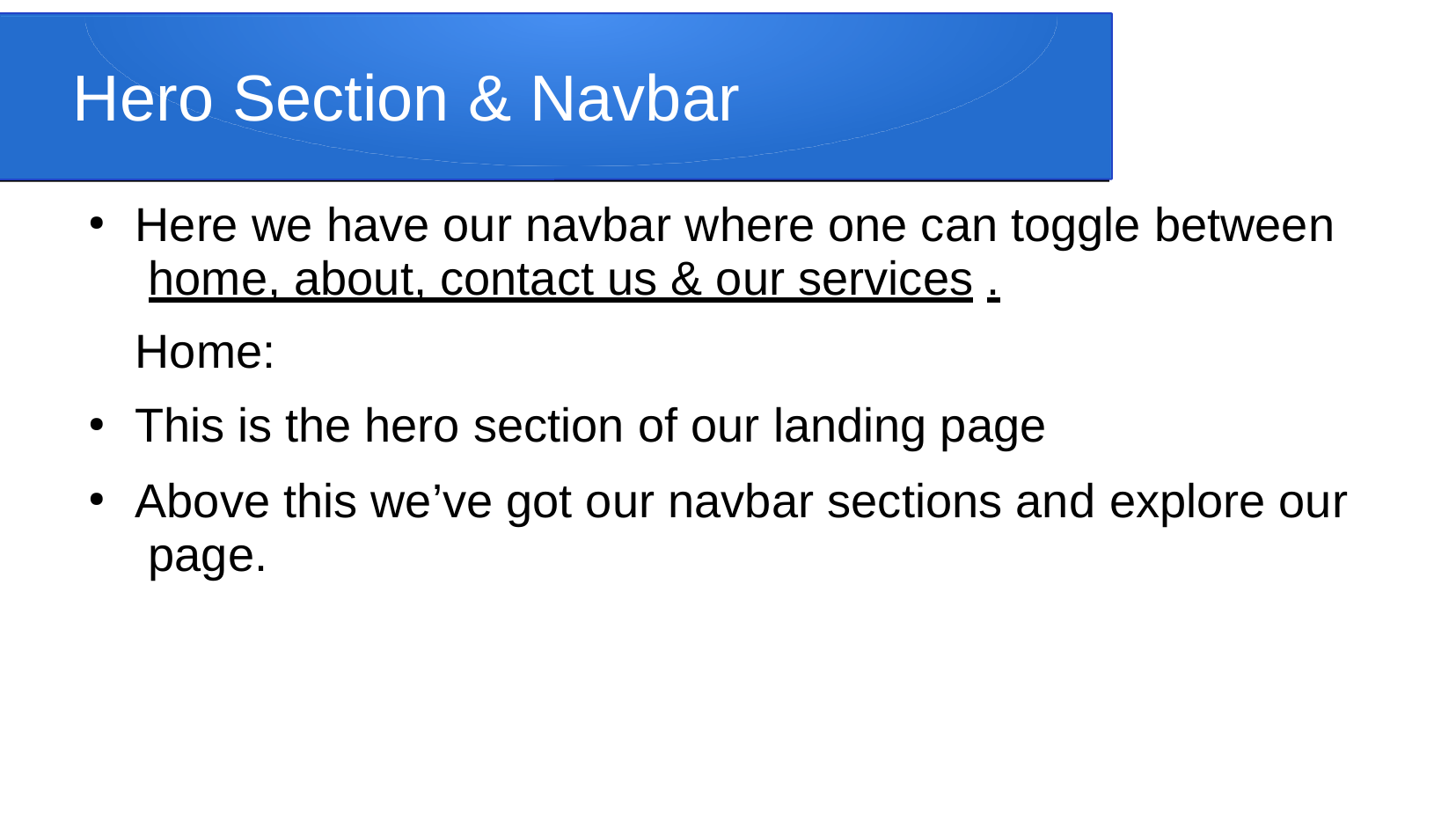

# Hero Section & Navbar
Here we have our navbar where one can toggle between  home, about, contact us & our services .
Home:
This is the hero section of our landing page
Above this we’ve got our navbar sections and explore our  page.
●
●
●